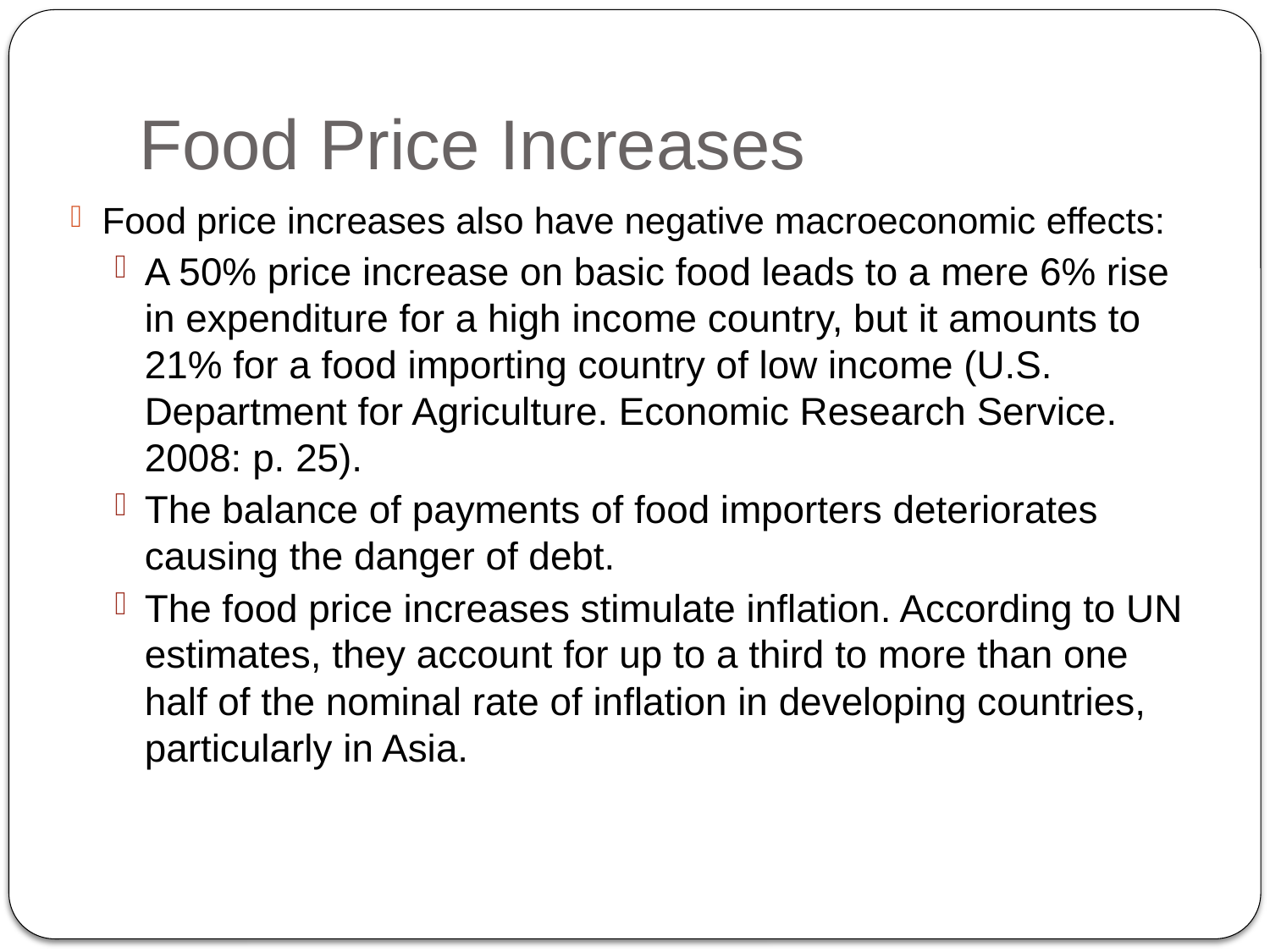

# Food Price Increases
Food price increases also have negative macroeconomic effects:
A 50% price increase on basic food leads to a mere 6% rise in expenditure for a high income country, but it amounts to 21% for a food importing country of low income (U.S. Department for Agriculture. Economic Research Service. 2008: p. 25).
The balance of payments of food importers deteriorates causing the danger of debt.
The food price increases stimulate inflation. According to UN estimates, they account for up to a third to more than one half of the nominal rate of inflation in developing countries, particularly in Asia.